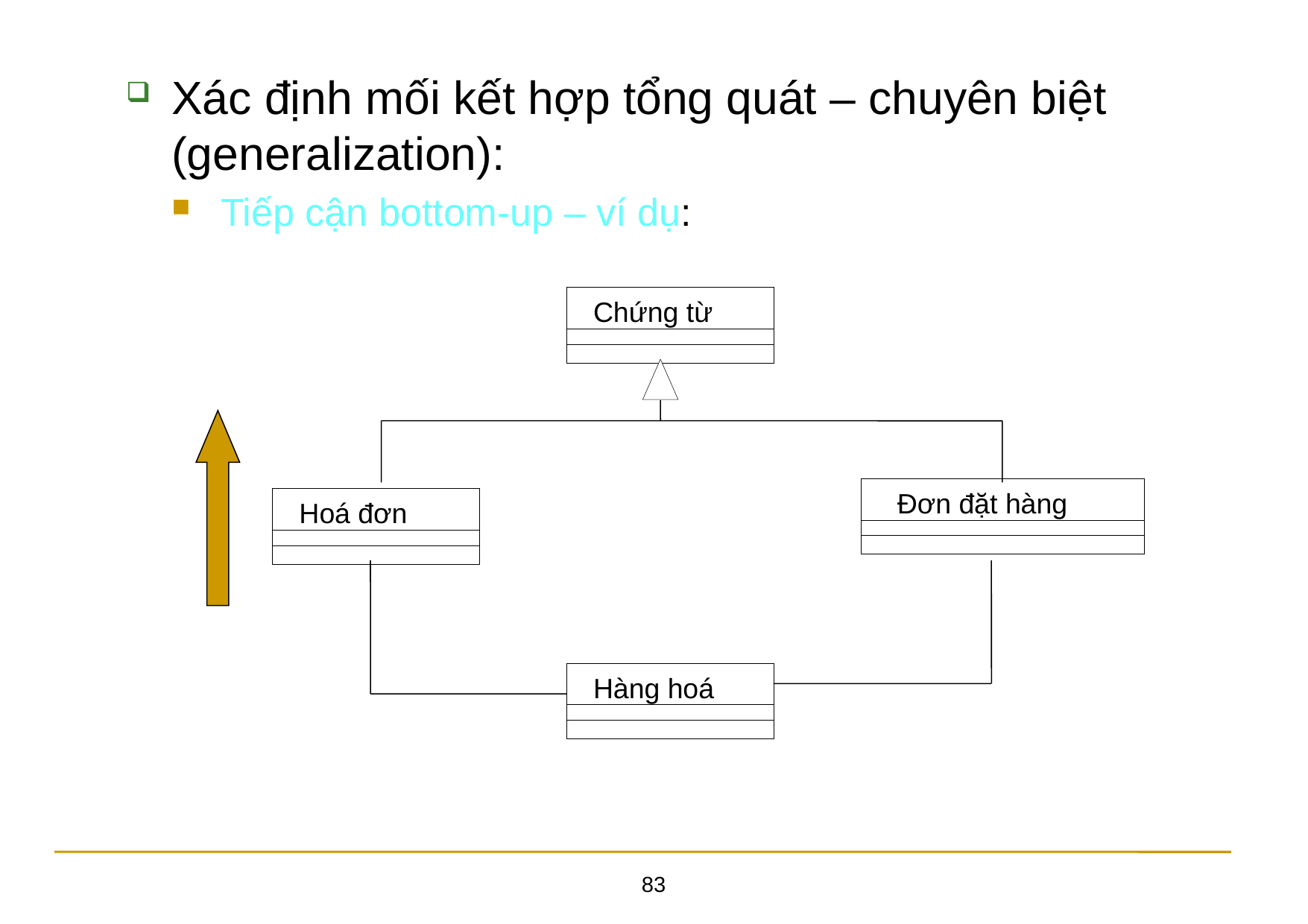

Xác định mối kết hợp tổng quát – chuyên biệt (generalization):
Tiếp cận bottom-up – ví dụ:

Chứng từ

Đơn đặt hàng

Hoá đơn

Hàng hoá

83